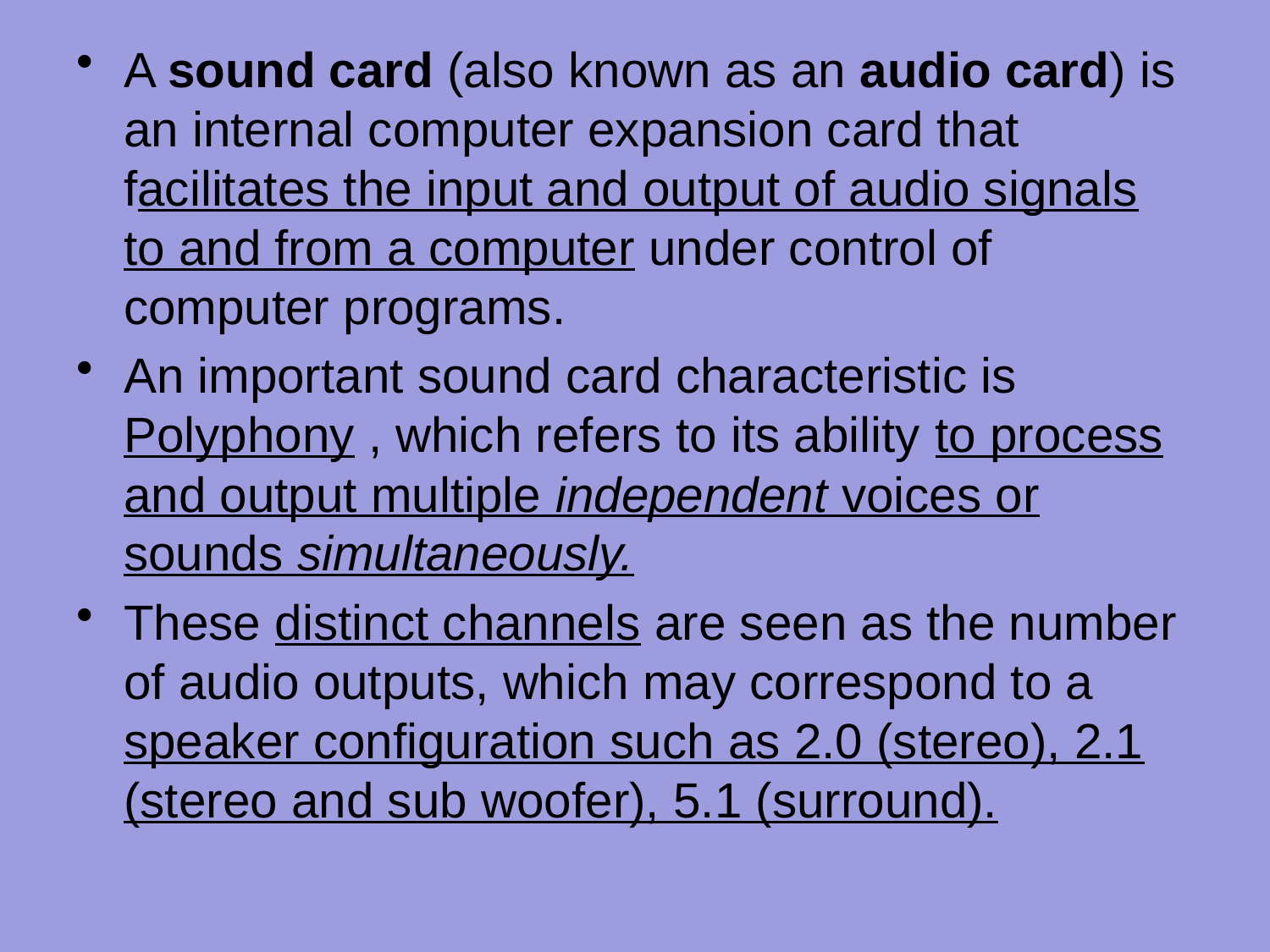

A sound card (also known as an audio card) is an internal computer expansion card that facilitates the input and output of audio signals to and from a computer under control of computer programs.
An important sound card characteristic is Polyphony , which refers to its ability to process and output multiple independent voices or sounds simultaneously.
These distinct channels are seen as the number of audio outputs, which may correspond to a speaker configuration such as 2.0 (stereo), 2.1 (stereo and sub woofer), 5.1 (surround).